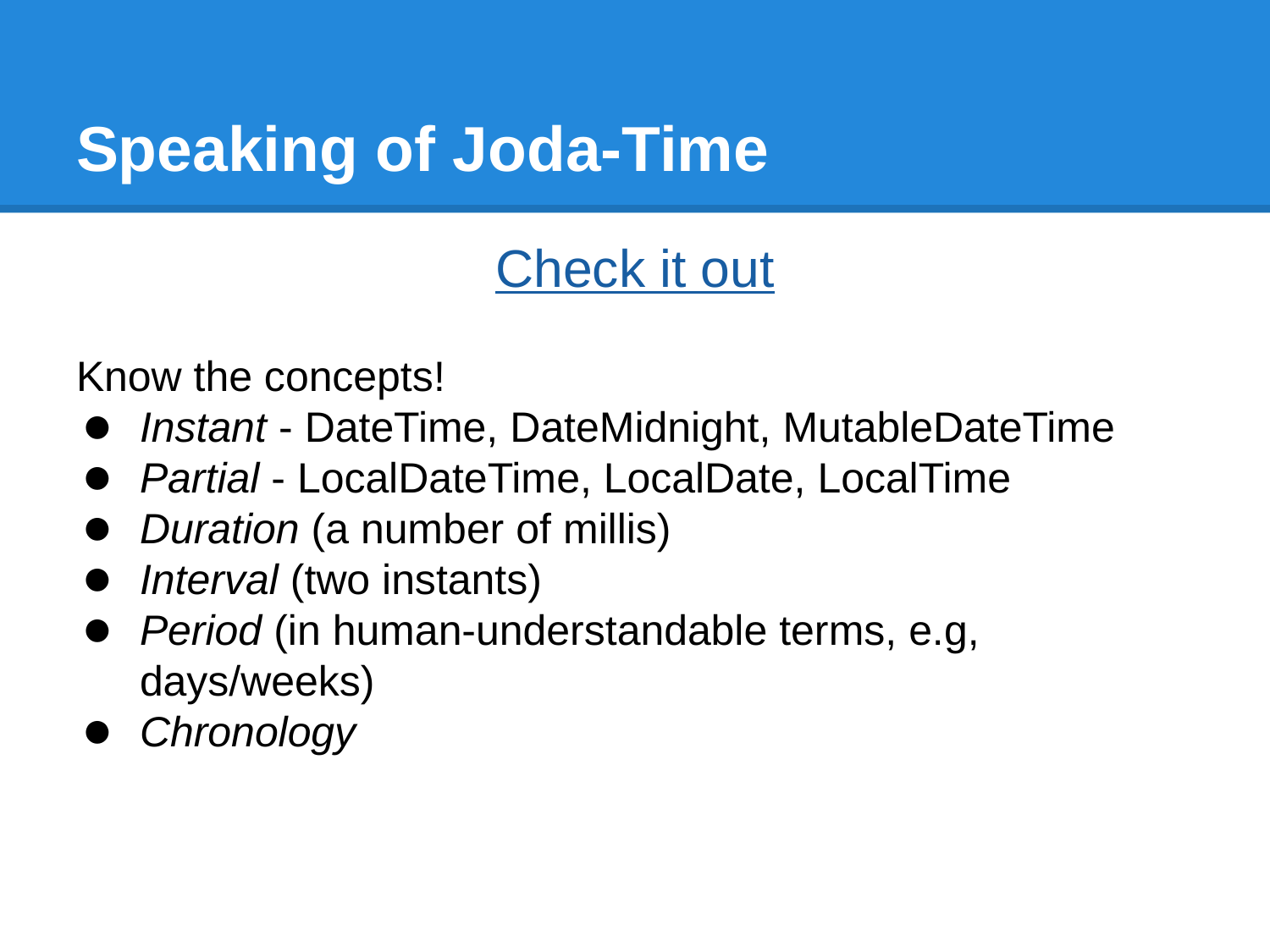

# Speaking of Joda-Time
Check it out

Know the concepts!
Instant - DateTime, DateMidnight, MutableDateTime
Partial - LocalDateTime, LocalDate, LocalTime
Duration (a number of millis)
Interval (two instants)
Period (in human-understandable terms, e.g, days/weeks)
Chronology